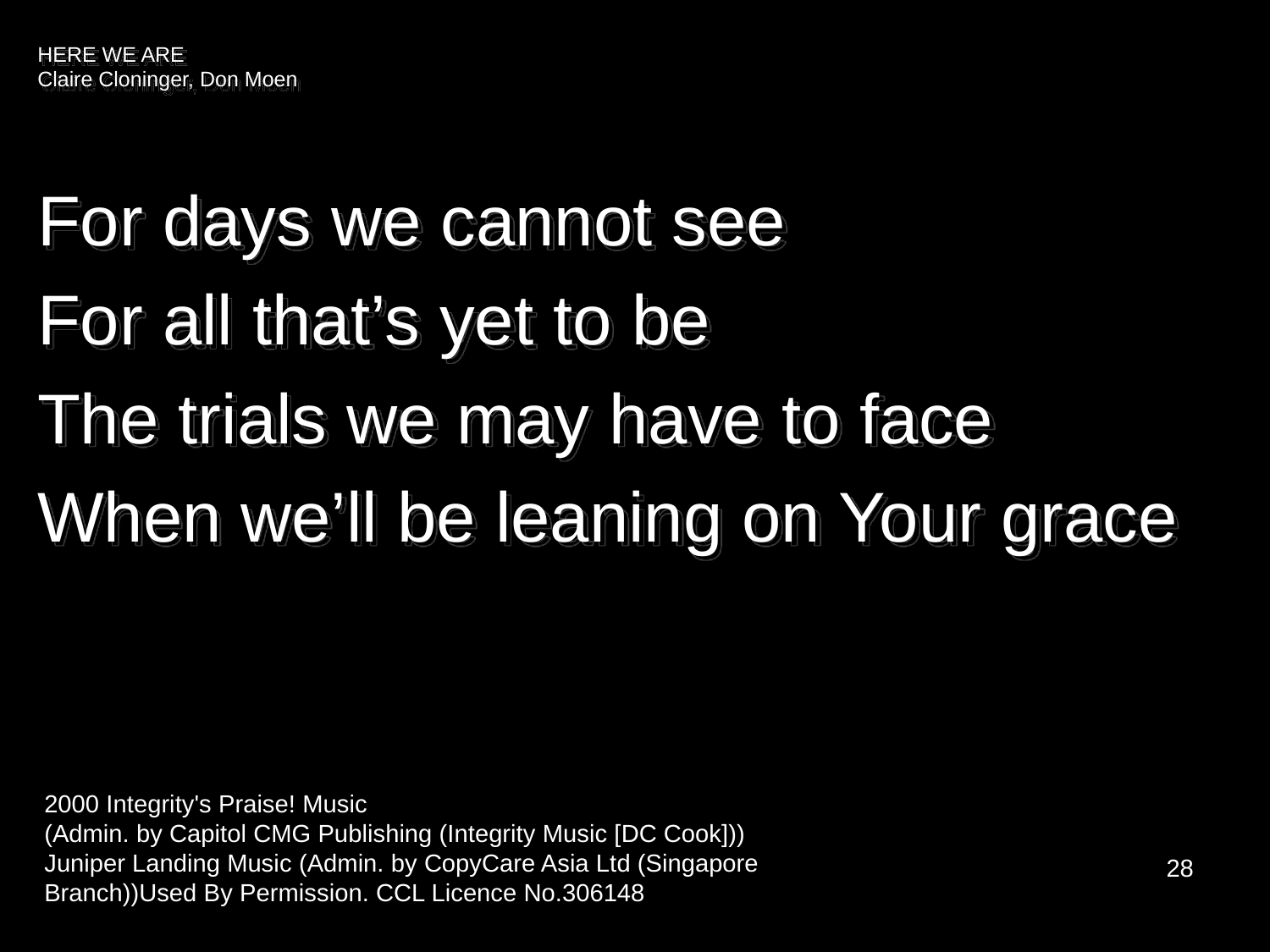

# HERE WE ARE Claire Cloninger, Don Moen
For days we cannot see
For all that’s yet to be
The trials we may have to face
When we’ll be leaning on Your grace
2000 Integrity's Praise! Music
(Admin. by Capitol CMG Publishing (Integrity Music [DC Cook]))
Juniper Landing Music (Admin. by CopyCare Asia Ltd (Singapore Branch))Used By Permission. CCL Licence No.306148
28